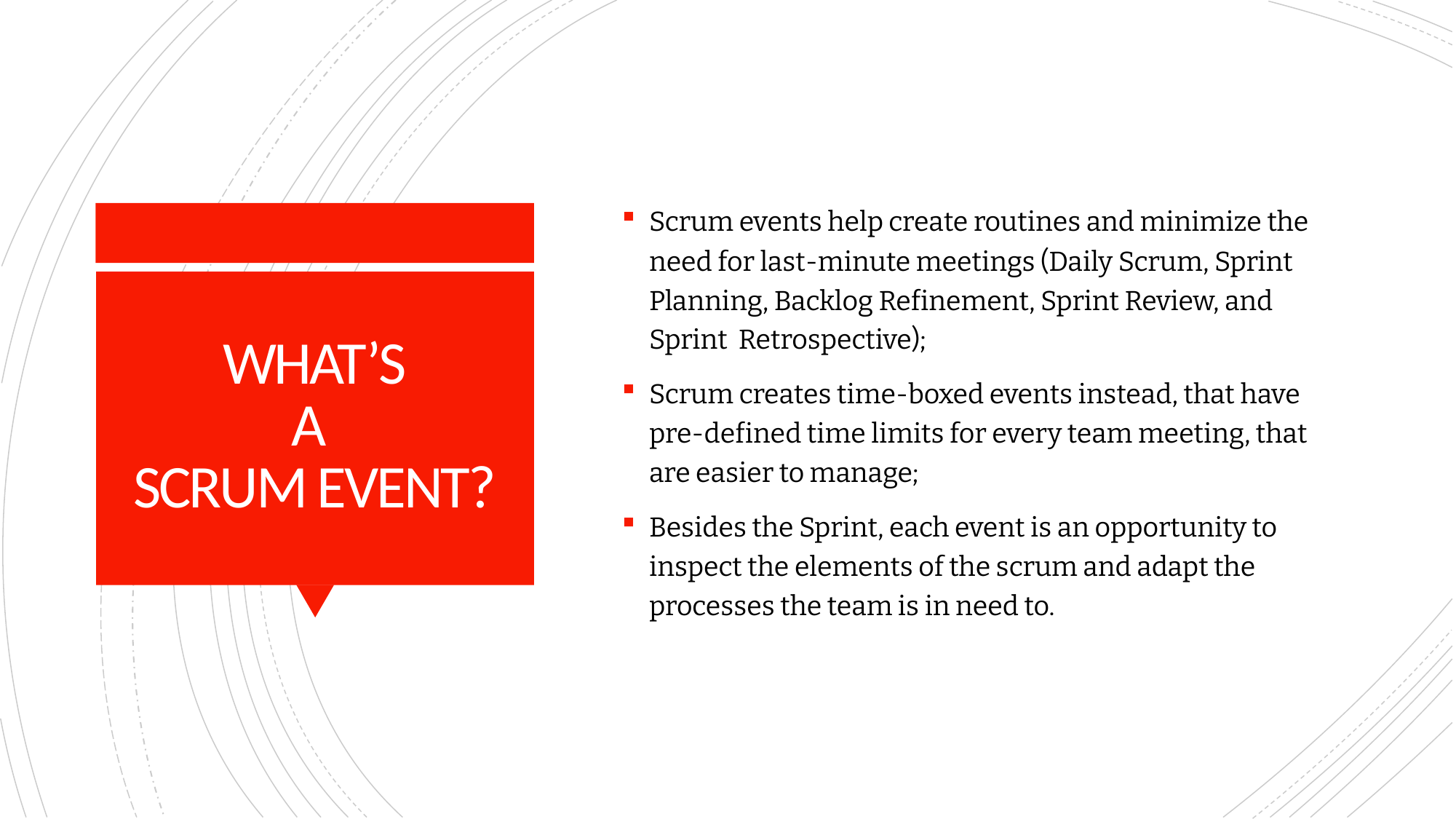

Scrum events help create routines and minimize the need for last-minute meetings (Daily Scrum, Sprint Planning, Backlog Refinement, Sprint Review, and Sprint  Retrospective);
Scrum creates time-boxed events instead, that have pre-defined time limits for every team meeting, that are easier to manage;
Besides the Sprint, each event is an opportunity to inspect the elements of the scrum and adapt the processes the team is in need to.
# WHAT’S A SCRUM EVENT?